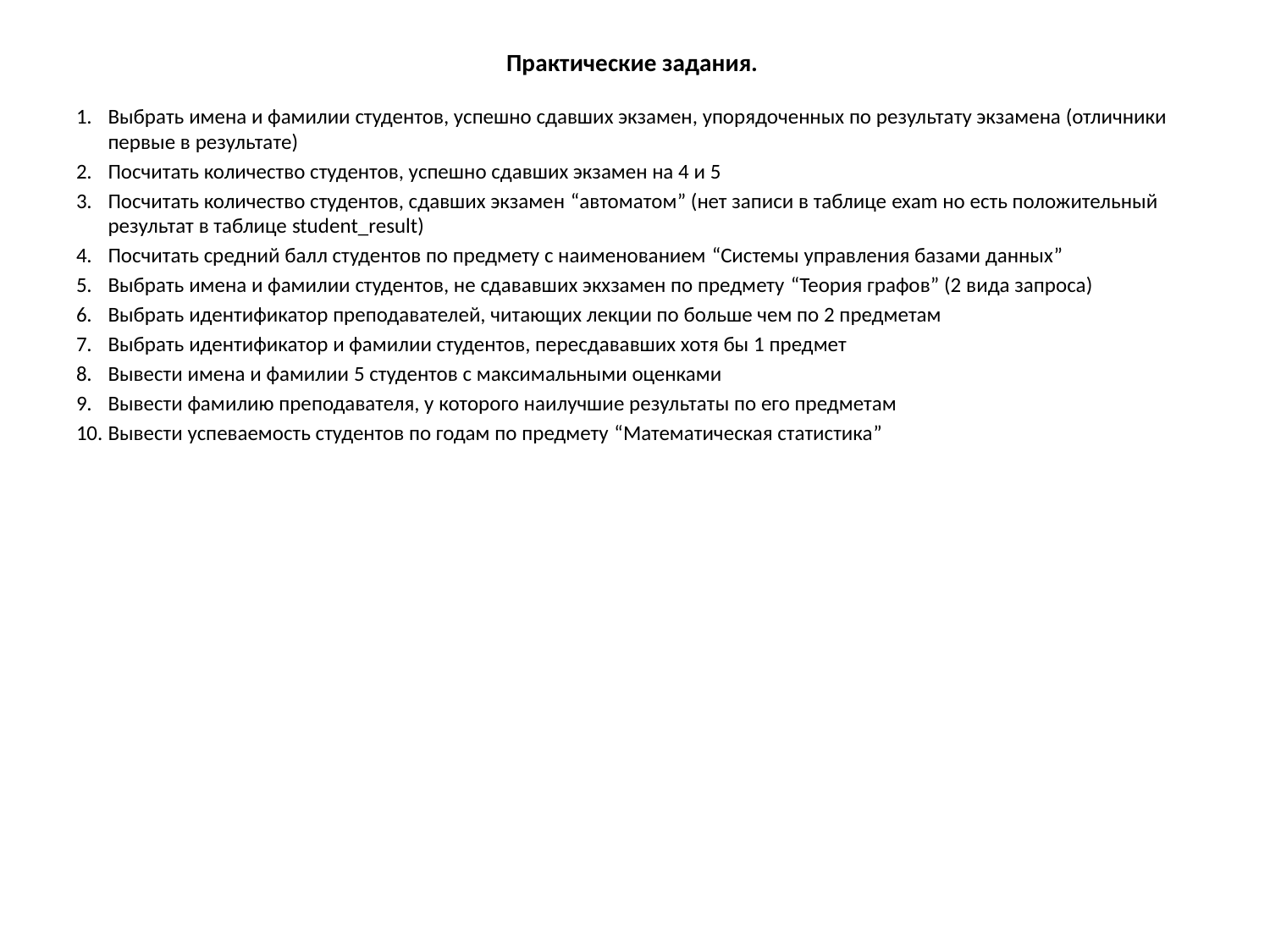

# Практические задания.
Выбрать имена и фамилии студентов, успешно сдавших экзамен, упорядоченных по результату экзамена (отличники первые в результате)
Посчитать количество студентов, успешно сдавших экзамен на 4 и 5
Посчитать количество студентов, сдавших экзамен “автоматом” (нет записи в таблице exam но есть положительный результат в таблице student_result)
Посчитать средний балл студентов по предмету с наименованием “Системы управления базами данных”
Выбрать имена и фамилии студентов, не сдававших экхзамен по предмету “Теория графов” (2 вида запроса)
Выбрать идентификатор преподавателей, читающих лекции по больше чем по 2 предметам
Выбрать идентификатор и фамилии студентов, пересдававших хотя бы 1 предмет
Вывести имена и фамилии 5 студентов с максимальными оценками
Вывести фамилию преподавателя, у которого наилучшие результаты по его предметам
Вывести успеваемость студентов по годам по предмету “Математическая статистика”